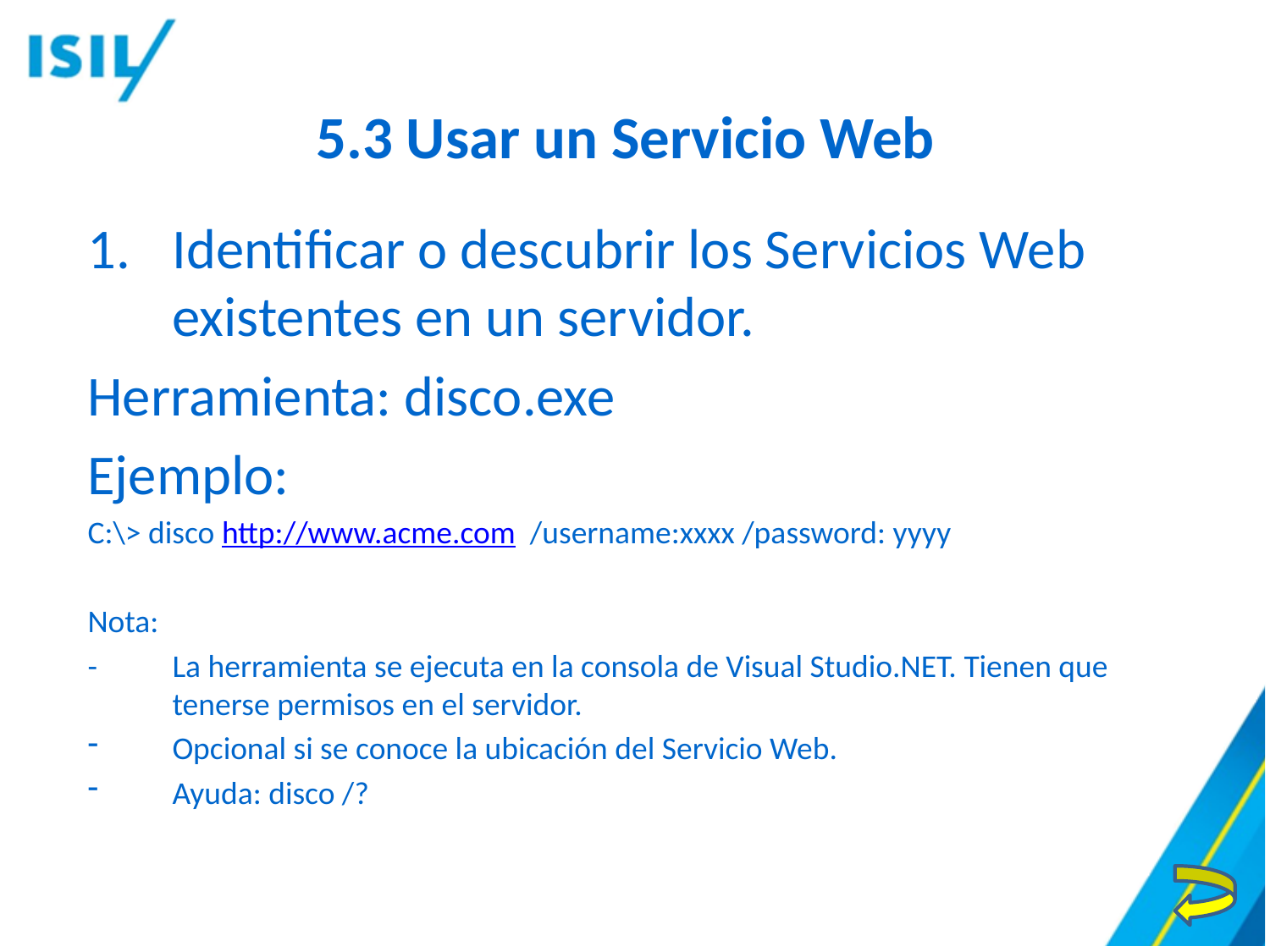

# 5.3 Usar un Servicio Web
Identificar o descubrir los Servicios Web existentes en un servidor.
Herramienta: disco.exe
Ejemplo:
C:\> disco http://www.acme.com  /username:xxxx /password: yyyy

Nota:
-	La herramienta se ejecuta en la consola de Visual Studio.NET. Tienen que tenerse permisos en el servidor.
Opcional si se conoce la ubicación del Servicio Web.
Ayuda: disco /?